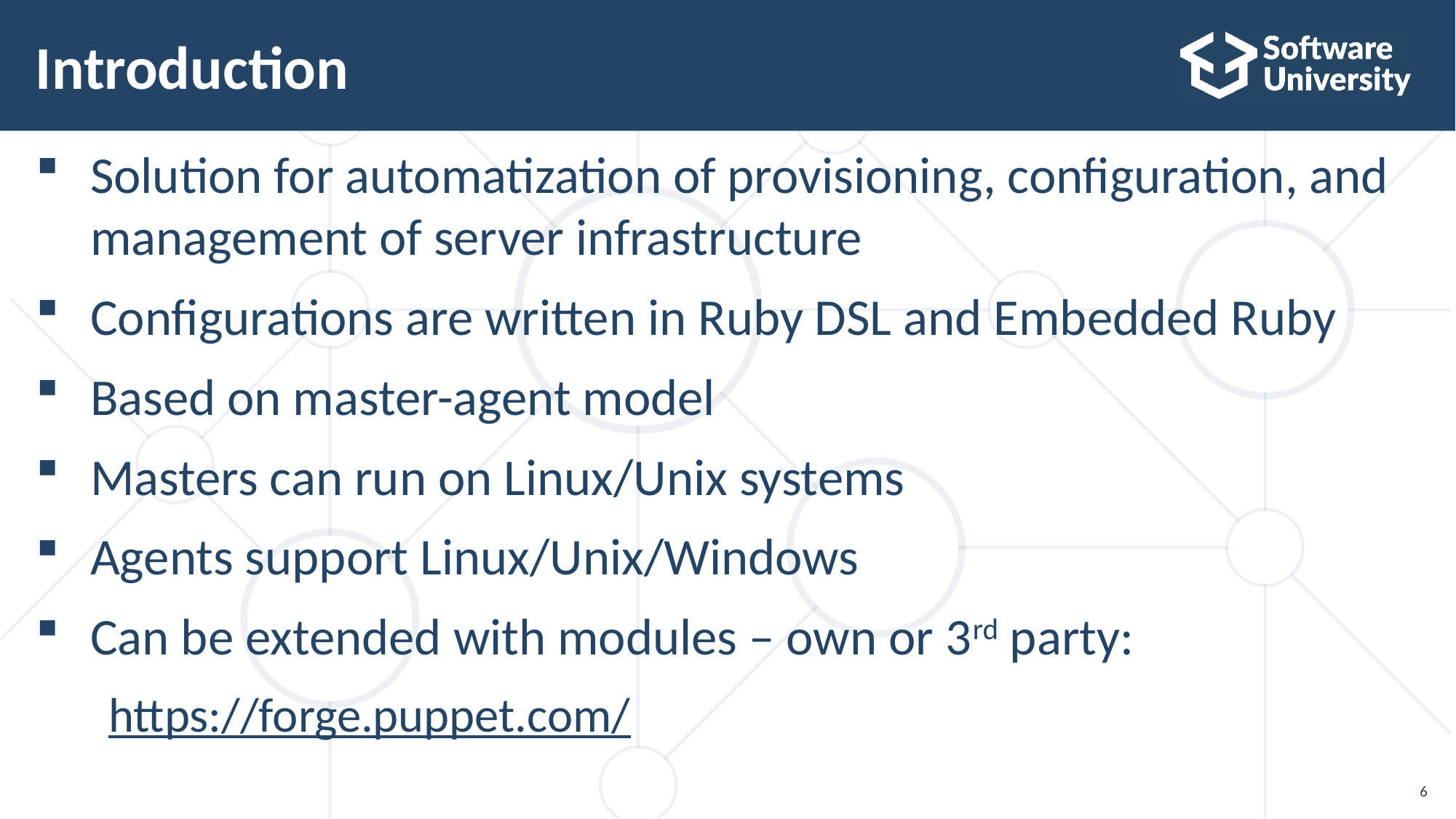

# Introduction
Solution for automatization of provisioning, configuration, and management of server infrastructure
Configurations are written in Ruby DSL and Embedded Ruby
Based on master-agent model
Masters can run on Linux/Unix systems
Agents support Linux/Unix/Windows
Can be extended with modules – own or 3rd party:
https://forge.puppet.com/

6